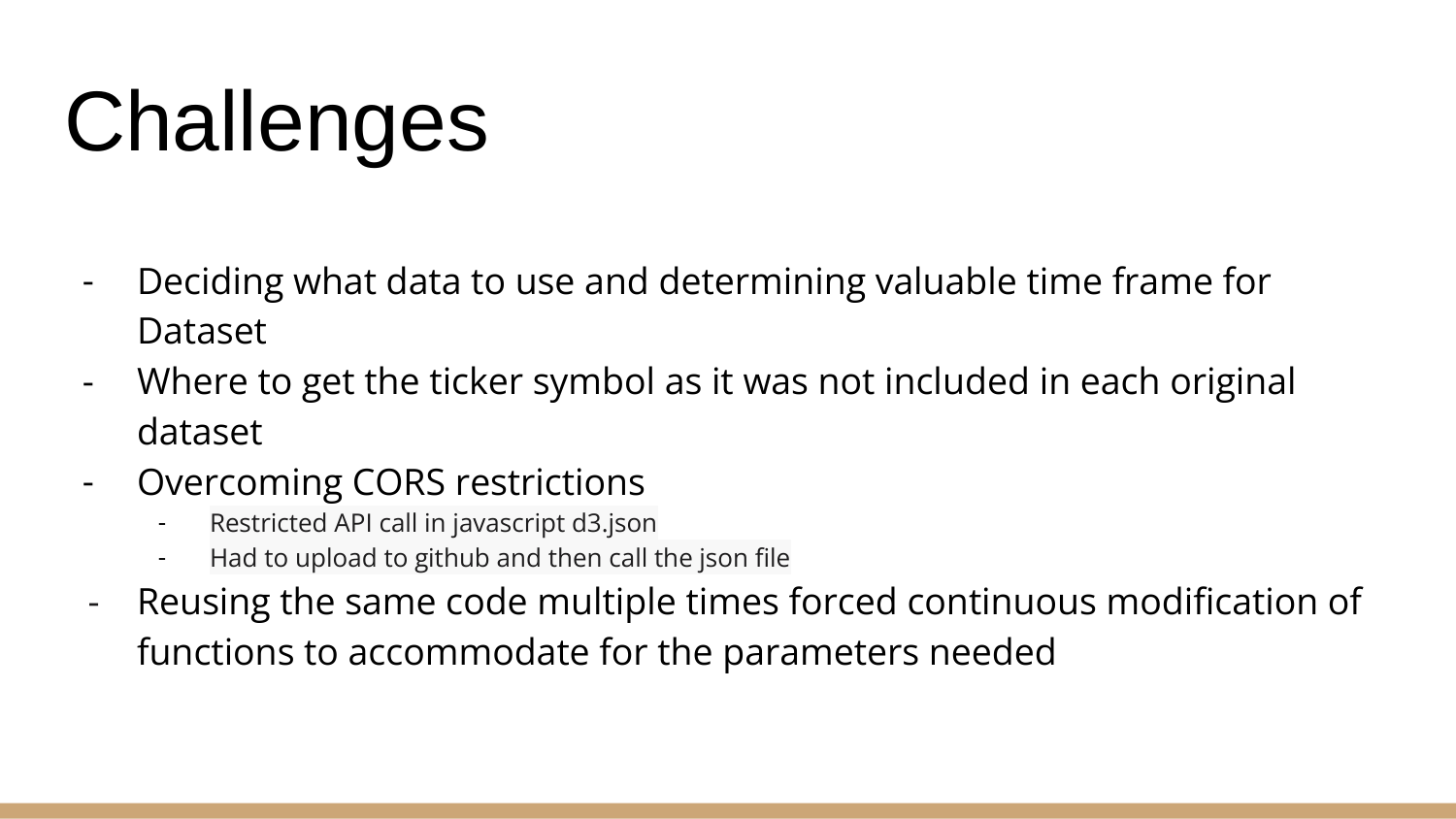

# Challenges
Deciding what data to use and determining valuable time frame for Dataset
Where to get the ticker symbol as it was not included in each original dataset
Overcoming CORS restrictions
Restricted API call in javascript d3.json
Had to upload to github and then call the json file
Reusing the same code multiple times forced continuous modification of functions to accommodate for the parameters needed